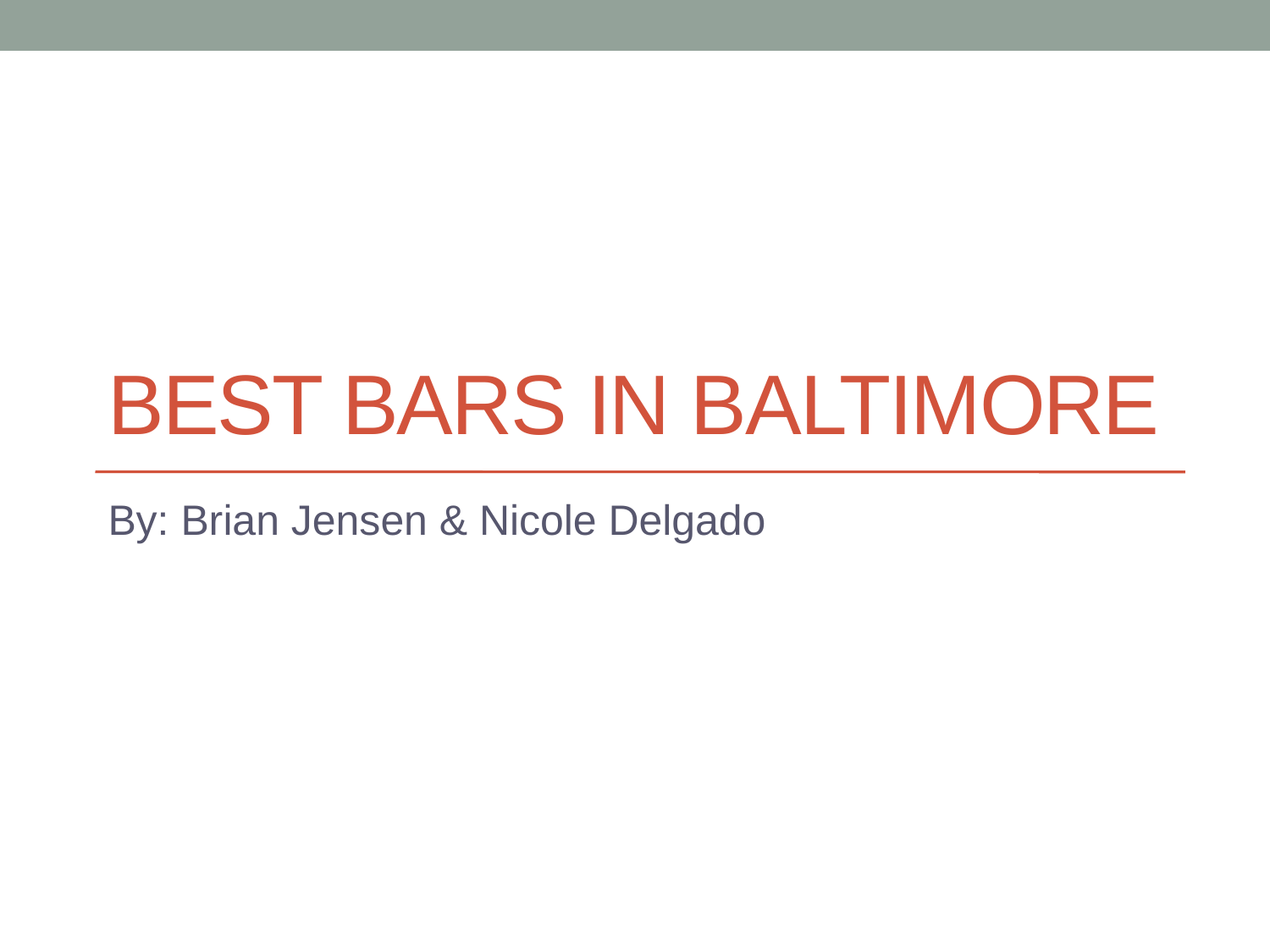

# Best Bars in Baltimore
By: Brian Jensen & Nicole Delgado